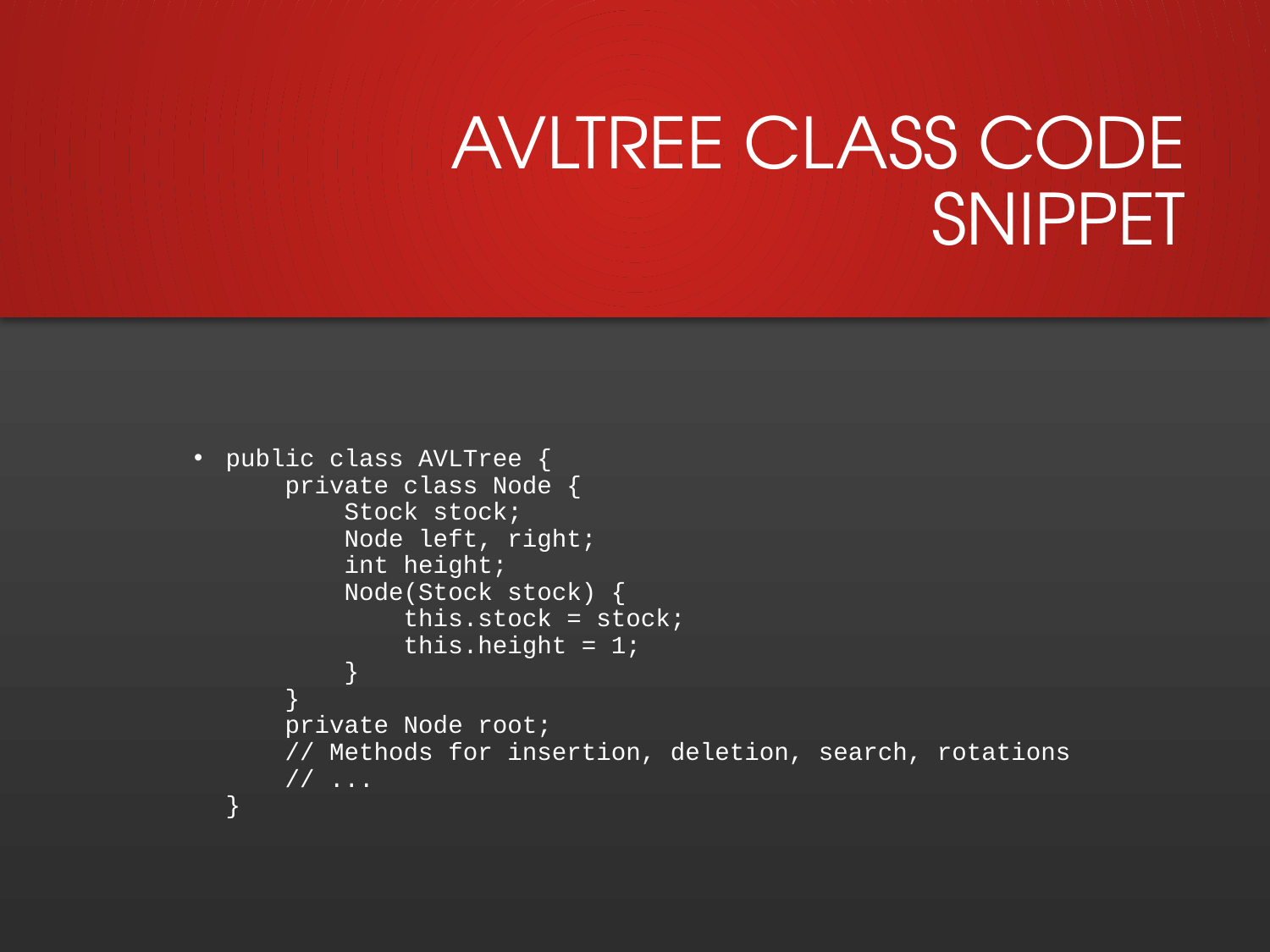

# AVLTree Class Code Snippet

public class AVLTree {
    private class Node {
        Stock stock;
        Node left, right;
        int height;
        Node(Stock stock) {
            this.stock = stock;
            this.height = 1;
        }
    }
    private Node root;
    // Methods for insertion, deletion, search, rotations
    // ...
}